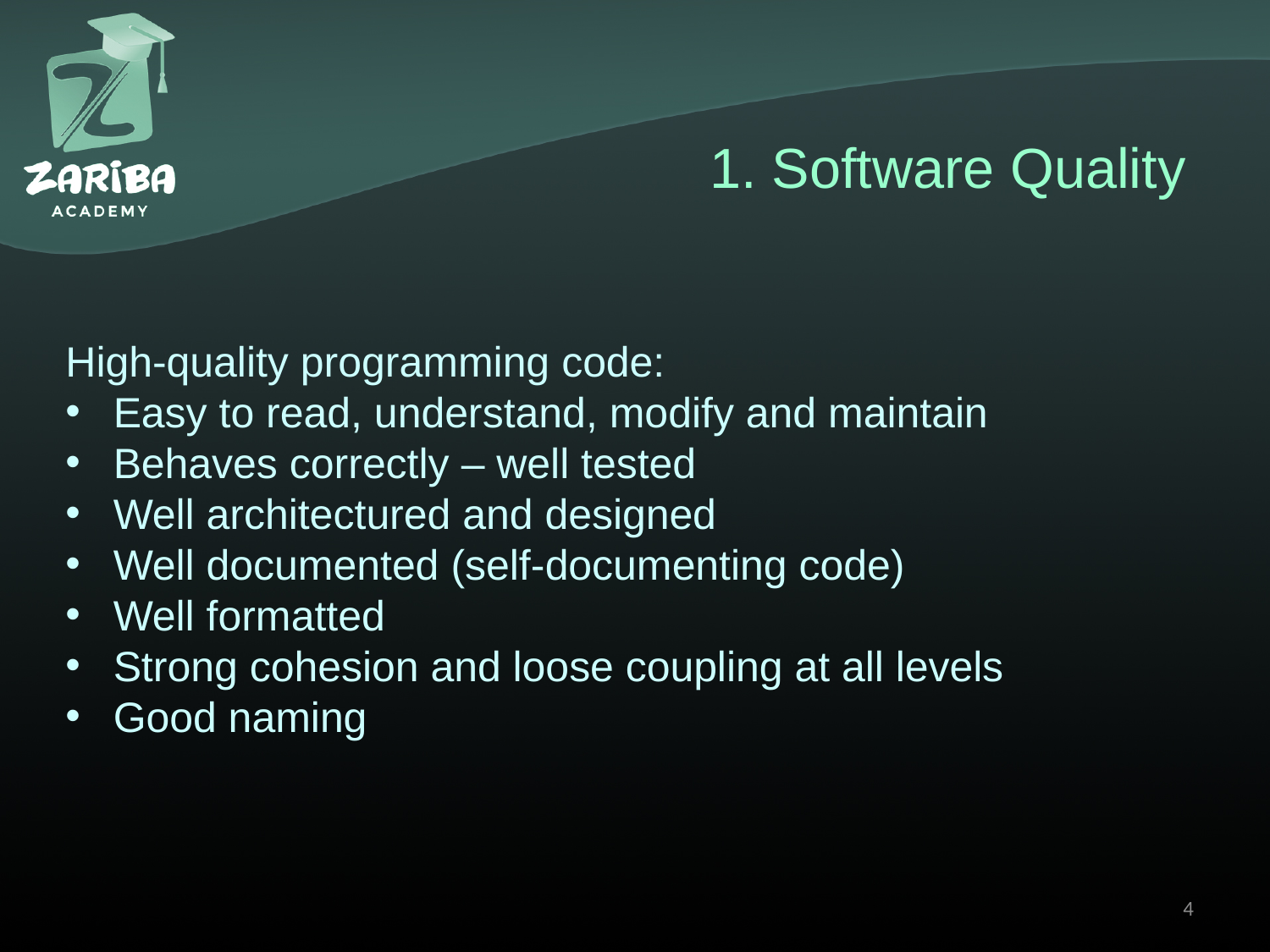

# 1. Software Quality
High-quality programming code:
Easy to read, understand, modify and maintain
Behaves correctly – well tested
Well architectured and designed
Well documented (self-documenting code)
Well formatted
Strong cohesion and loose coupling at all levels
Good naming

4